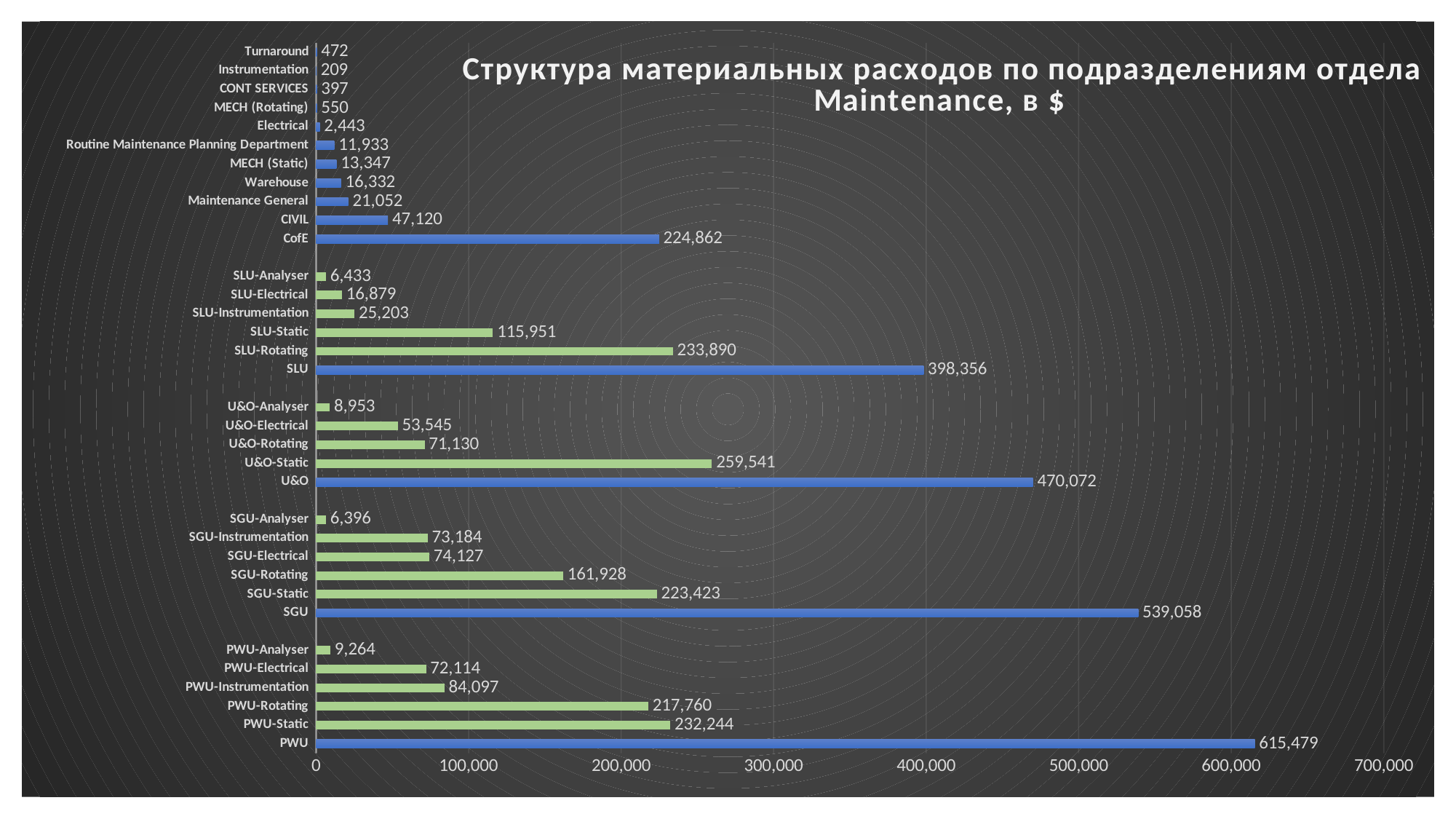

### Chart:  Структура материальных расходов по подразделениям отдела Maintenance, в $

| Category |  Value  |
|---|---|
| PWU  | 615479.344174 |
| PWU-Static  | 232243.825874 |
| PWU-Rotating  | 217760.3231 |
| PWU-Instrumentation  | 84097.1991 |
| PWU-Electrical  | 72114.2362 |
| PWU-Analyser  | 9263.7599 |
|  | 0.0 |
| SGU  | 539058.098649999 |
| SGU-Static  | 223423.325449999 |
| SGU-Rotating  | 161927.6581 |
| SGU-Electrical  | 74127.0925 |
| SGU-Instrumentation  | 73184.3806 |
| SGU-Analyser  | 6395.642 |
|  | 0.0 |
| U&O  | 470072.133716 |
| U&O-Static  | 259540.71699 |
| U&O-Rotating  | 71130.30788 |
| U&O-Electrical  | 53544.6558 |
| U&O-Analyser  | 8953.495 |
|  | 0.0 |
| SLU  | 398355.90011 |
| SLU-Rotating  | 233889.752519999 |
| SLU-Static  | 115951.0025 |
| SLU-Instrumentation  | 25203.30169 |
| SLU-Electrical  | 16879.2254 |
| SLU-Analyser  | 6432.618 |
|  | 0.0 |
| CofE  | 224862.05534 |
| CIVIL  | 47119.89 |
| Maintenance General  | 21052.3013 |
| Warehouse  | 16331.6937 |
| MECH (Static)  | 13346.9922 |
| Routine Maintenance Planning Department  | 11933.3674999999 |
| Electrical  | 2442.8 |
| MECH (Rotating)  | 550.0 |
| CONT SERVICES  | 396.819999999999 |
| Instrumentation  | 209.45 |
| Turnaround  | 472.2209 |